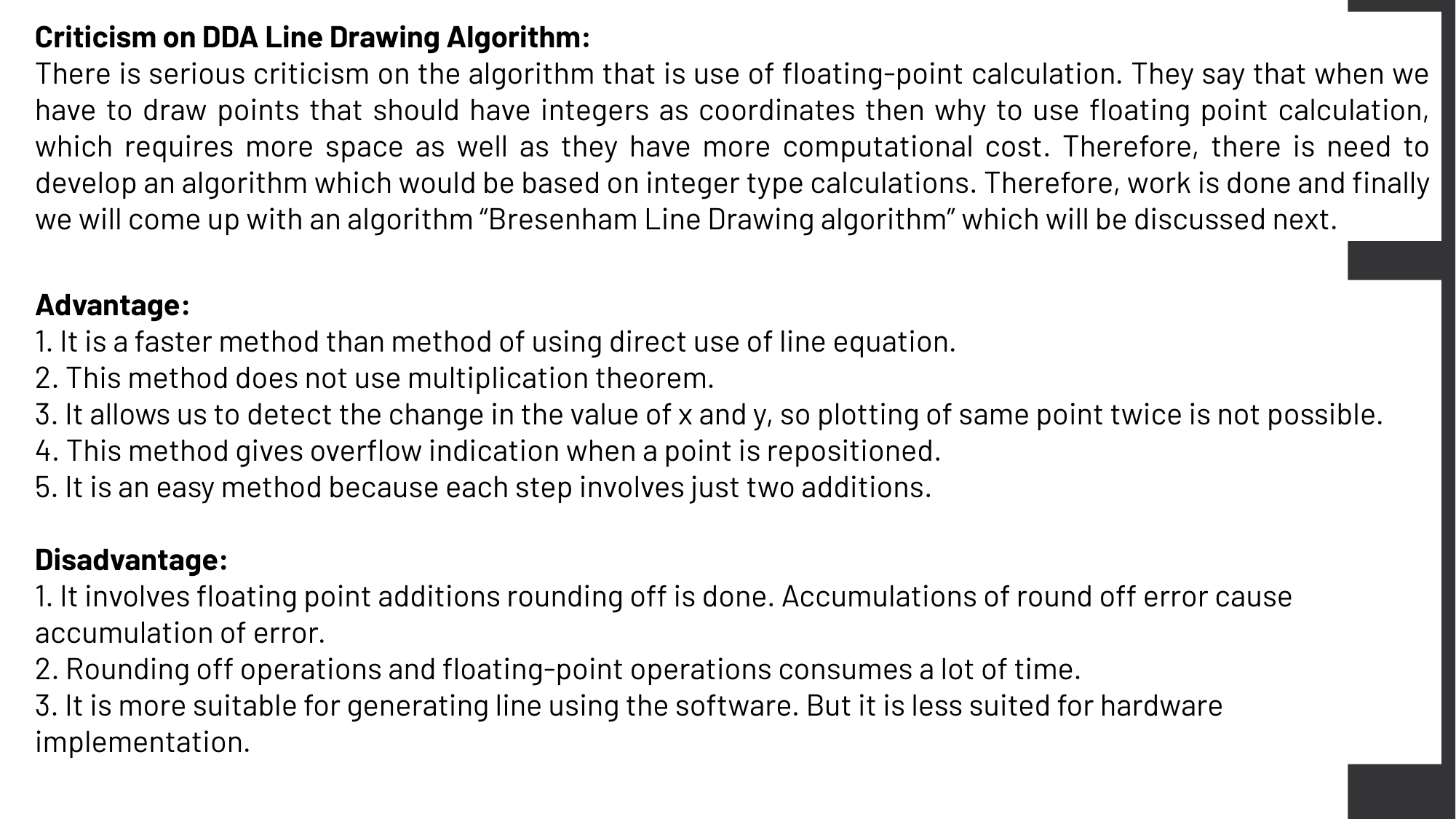

Criticism on DDA Line Drawing Algorithm:
There is serious criticism on the algorithm that is use of floating-point calculation. They say that when we have to draw points that should have integers as coordinates then why to use floating point calculation, which requires more space as well as they have more computational cost. Therefore, there is need to develop an algorithm which would be based on integer type calculations. Therefore, work is done and finally we will come up with an algorithm “Bresenham Line Drawing algorithm” which will be discussed next.
Advantage:
1. It is a faster method than method of using direct use of line equation.
2. This method does not use multiplication theorem.
3. It allows us to detect the change in the value of x and y, so plotting of same point twice is not possible.
4. This method gives overflow indication when a point is repositioned.
5. It is an easy method because each step involves just two additions.

Disadvantage:
1. It involves floating point additions rounding off is done. Accumulations of round off error cause accumulation of error.
2. Rounding off operations and floating-point operations consumes a lot of time.
3. It is more suitable for generating line using the software. But it is less suited for hardware implementation.